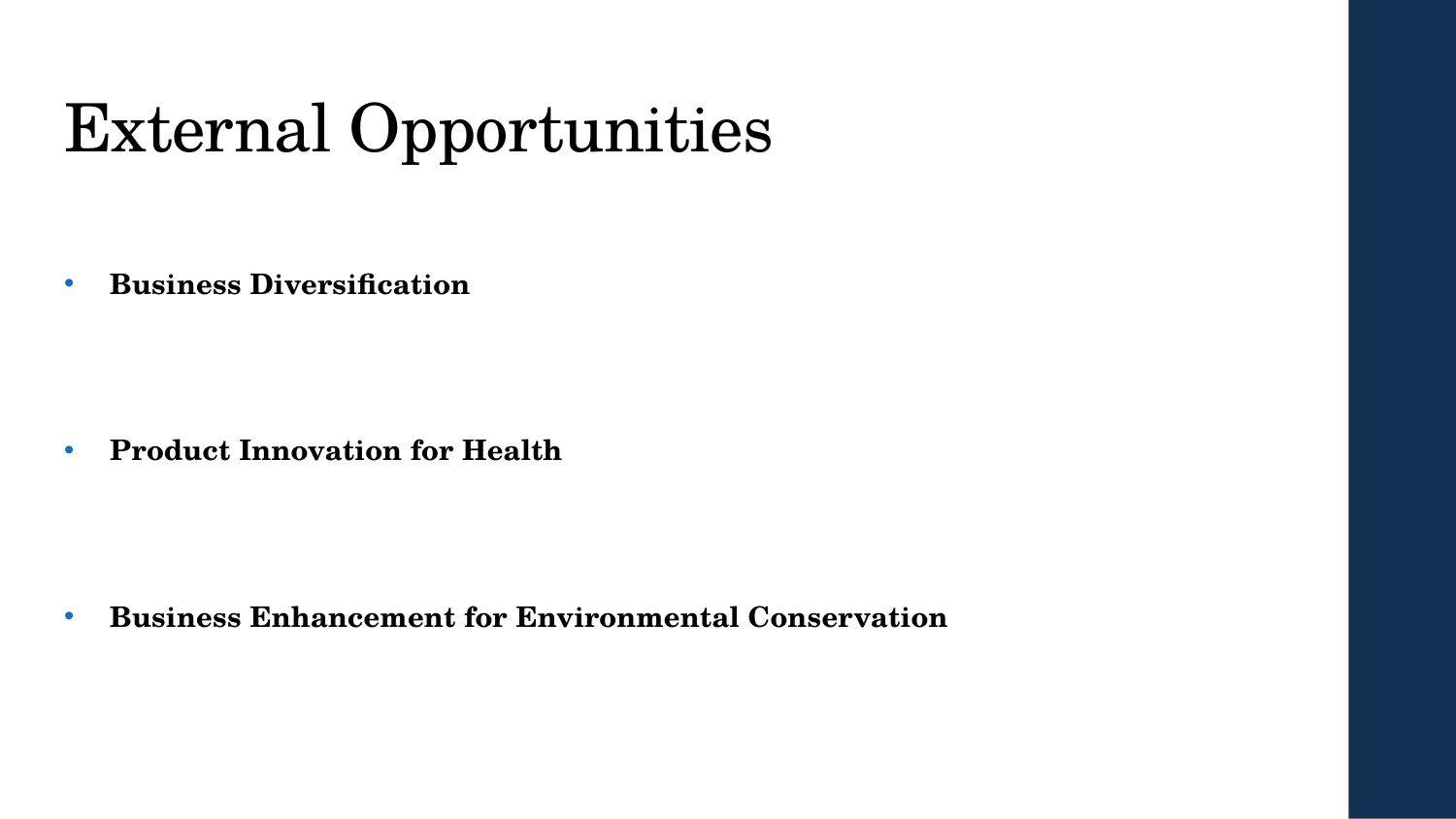

# External Opportunities
Business Diversification
Product Innovation for Health
Business Enhancement for Environmental Conservation